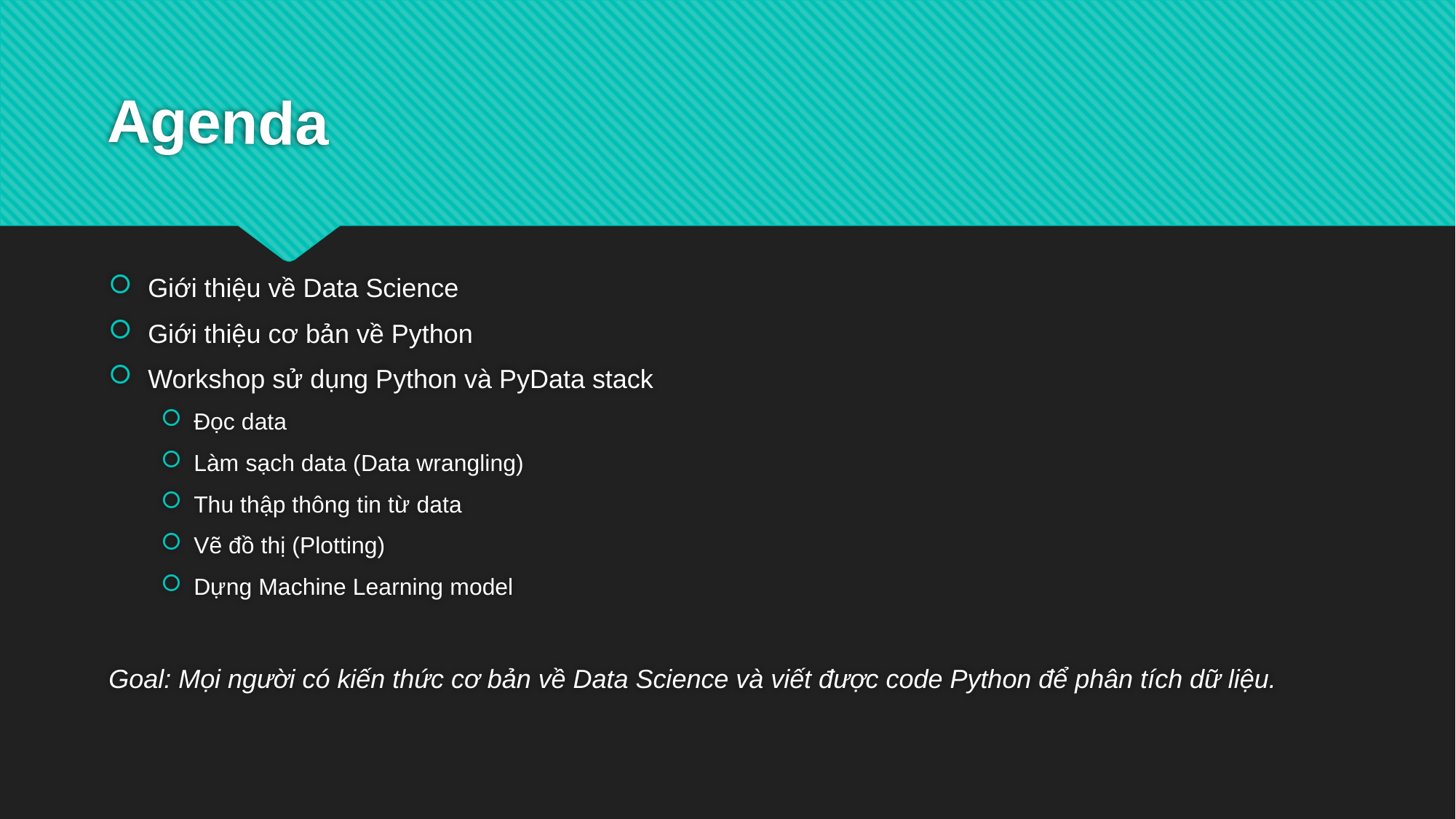

# Agenda
Giới thiệu về Data Science
Giới thiệu cơ bản về Python
Workshop sử dụng Python và PyData stack
Đọc data
Làm sạch data (Data wrangling)
Thu thập thông tin từ data
Vẽ đồ thị (Plotting)
Dựng Machine Learning model

Goal: Mọi người có kiến thức cơ bản về Data Science và viết được code Python để phân tích dữ liệu.